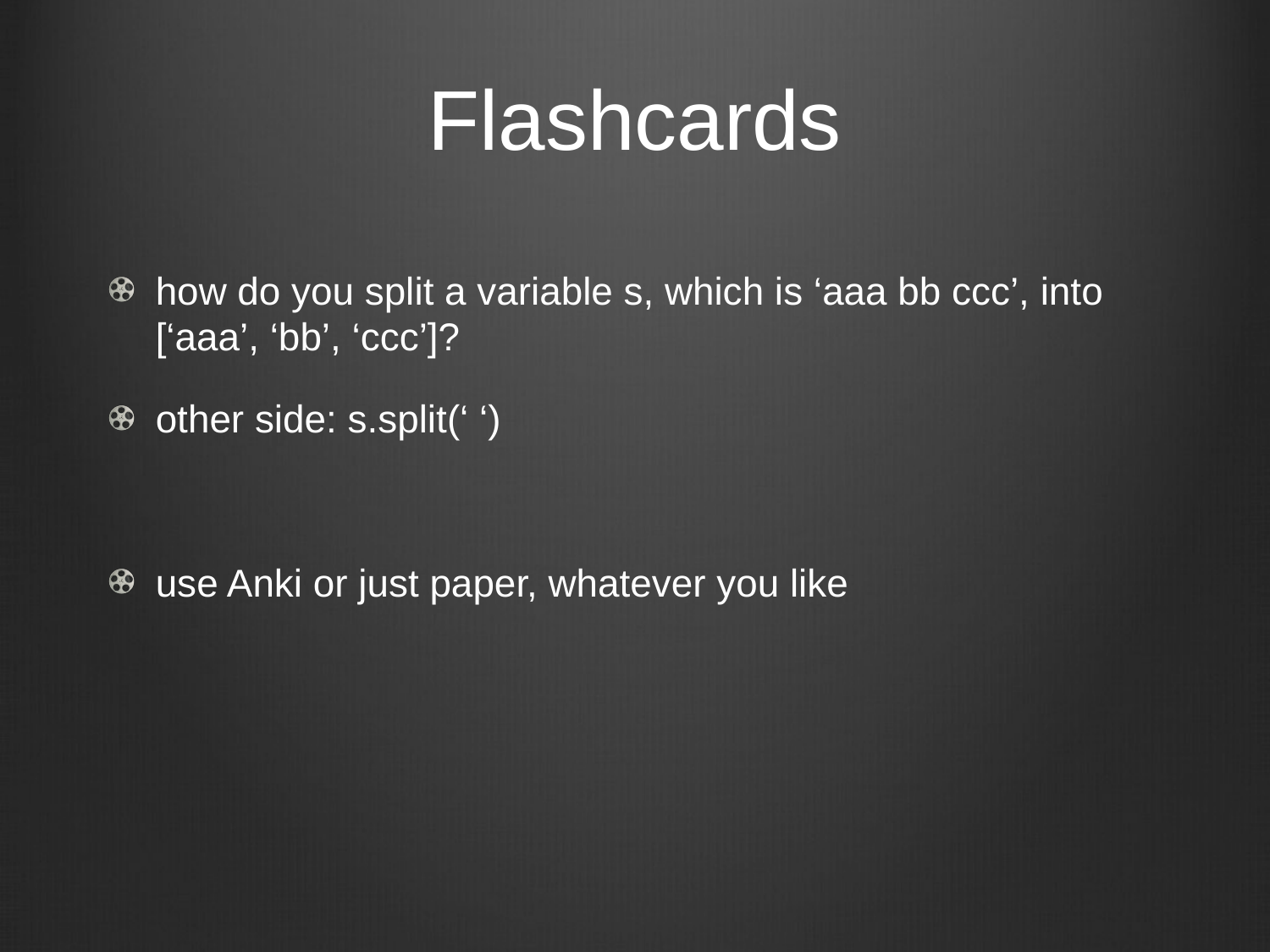

# Flashcards
how do you split a variable s, which is ‘aaa bb ccc’, into [‘aaa’, ‘bb’, ‘ccc’]?
other side: s.split(‘ ‘)

use Anki or just paper, whatever you like